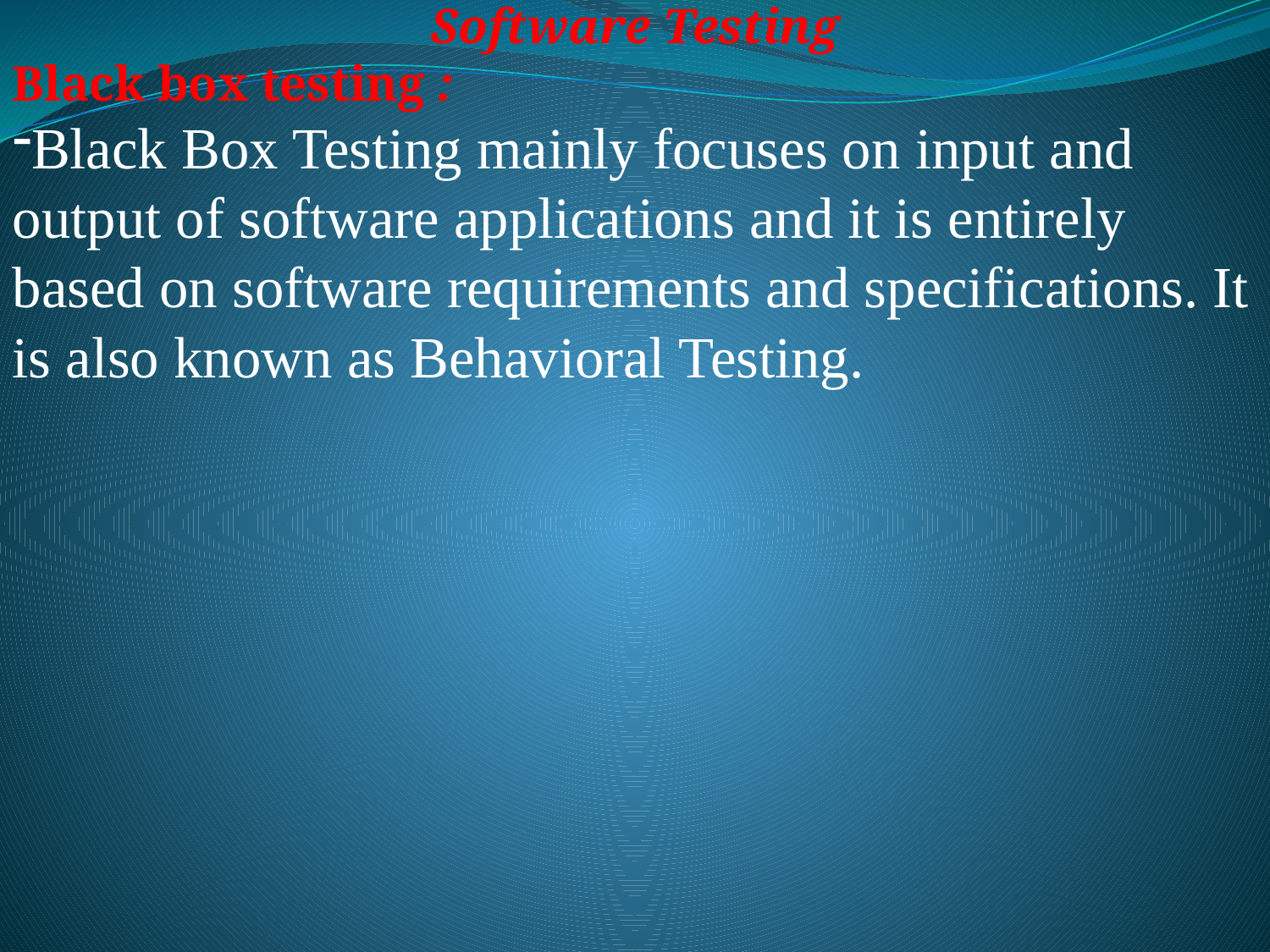

Software Testing
Black box testing :
Black Box Testing mainly focuses on input and output of software applications and it is entirely based on software requirements and specifications. It is also known as Behavioral Testing.